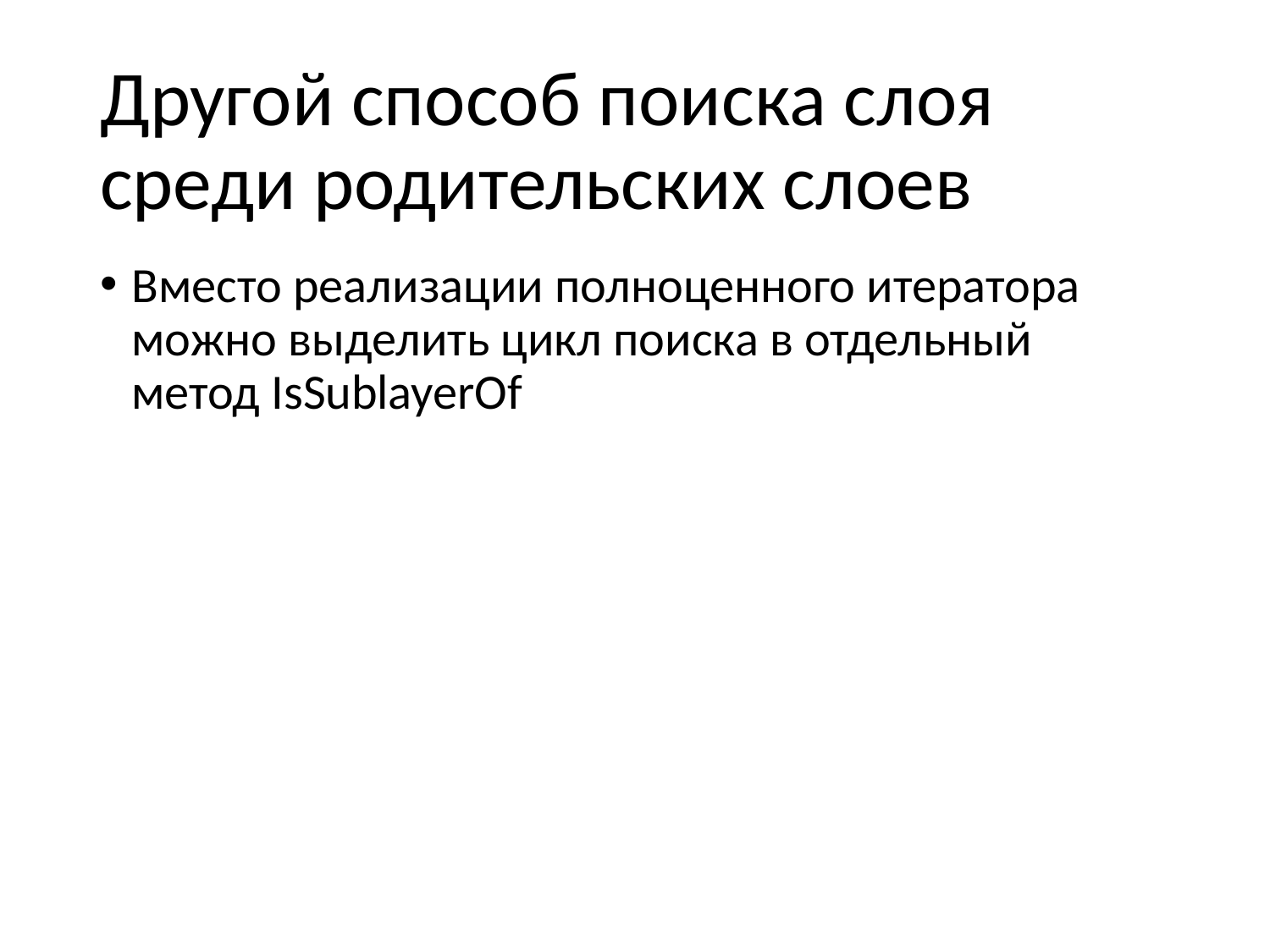

# Другой способ поиска слоя среди родительских слоев
Вместо реализации полноценного итератора можно выделить цикл поиска в отдельный метод IsSublayerOf